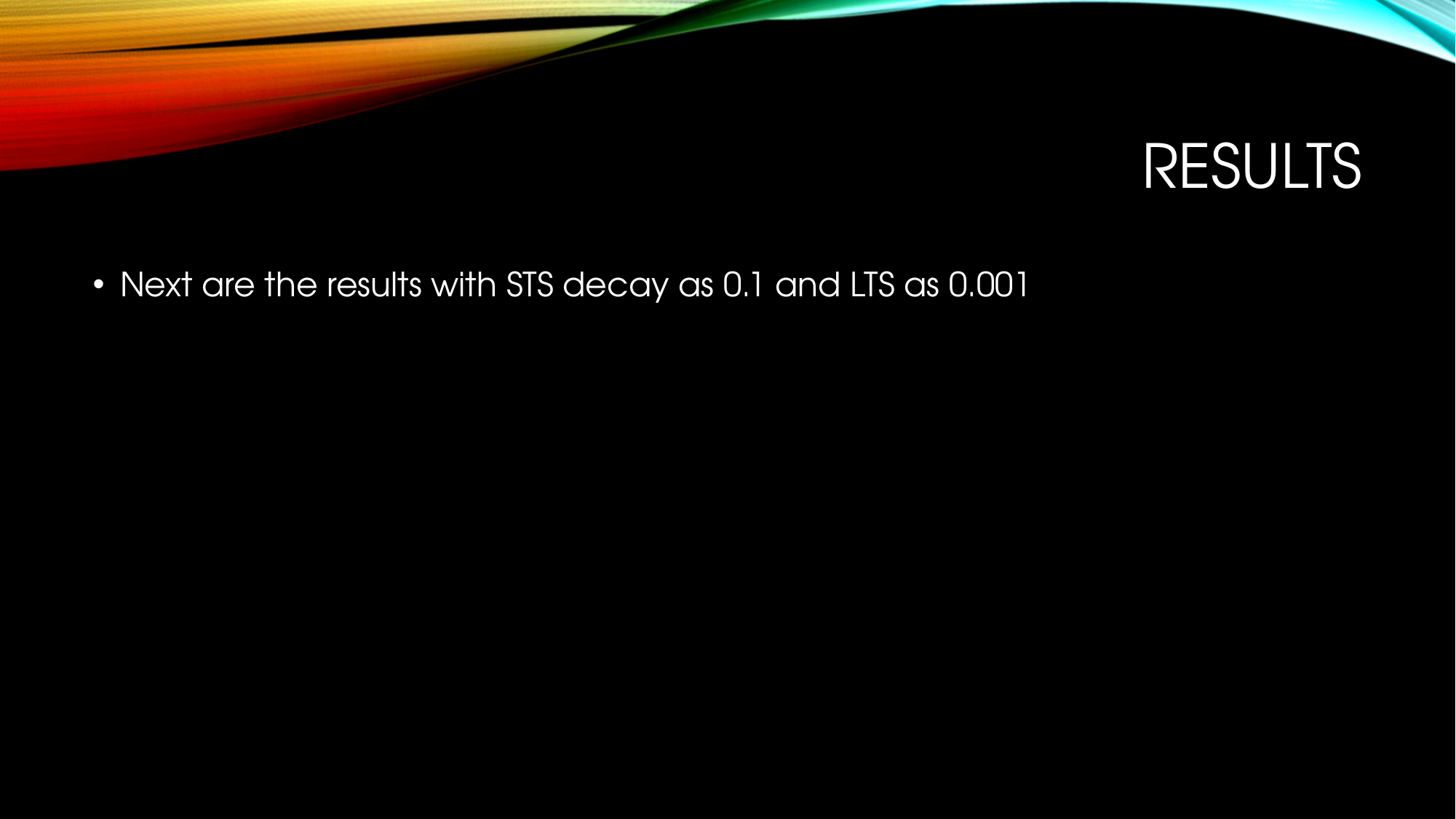

# RESULTS
Next are the results with STS decay as 0.1 and LTS as 0.001